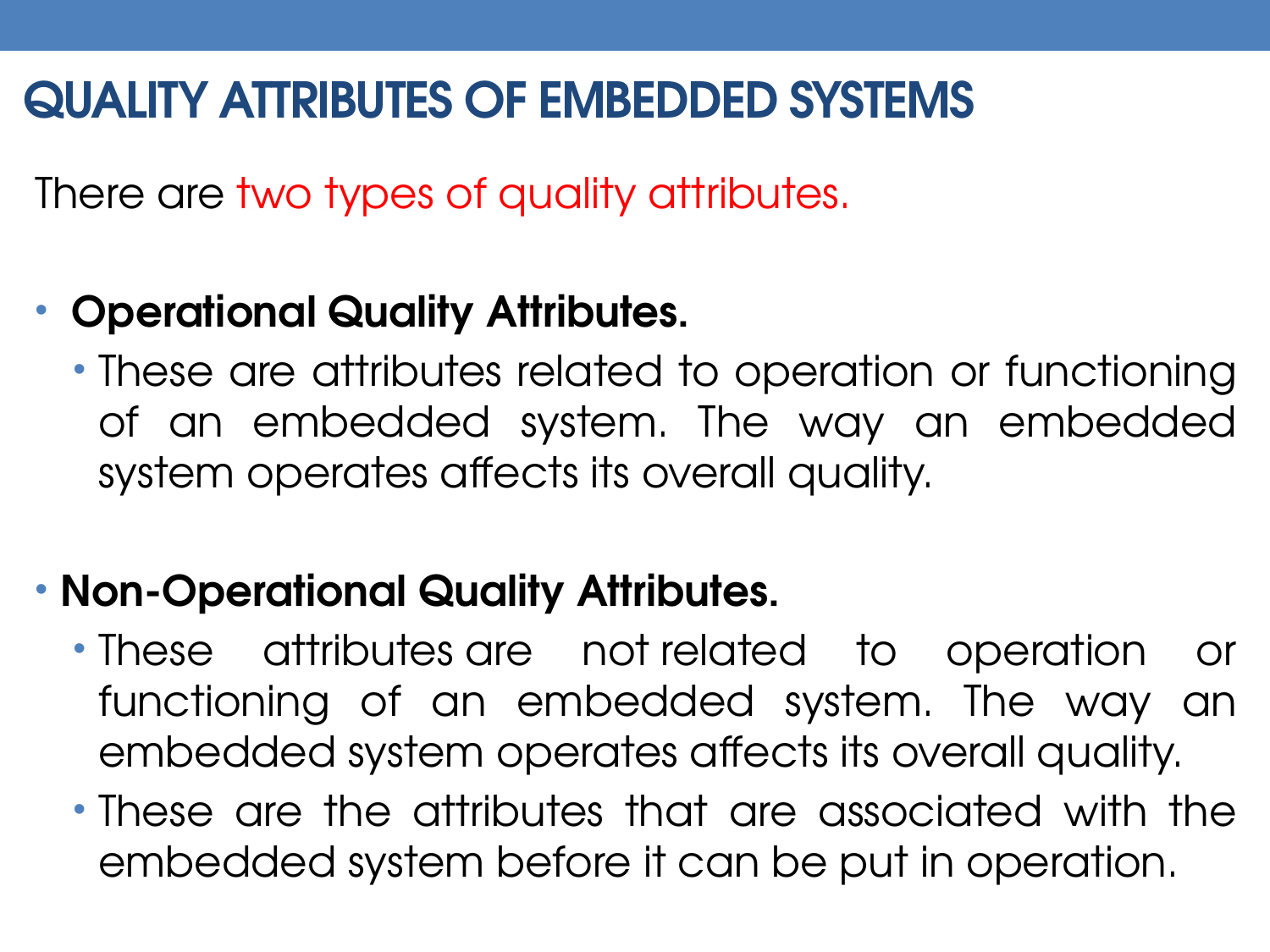

# QUALITY ATTRIBUTES OF EMBEDDED SYSTEMS
There are two types of quality attributes.

 Operational Quality Attributes.
These are attributes related to operation or functioning of an embedded system. The way an embedded system operates affects its overall quality.

Non-Operational Quality Attributes.
These attributes are not related to operation or functioning of an embedded system. The way an embedded system operates affects its overall quality.
These are the attributes that are associated with the embedded system before it can be put in operation.